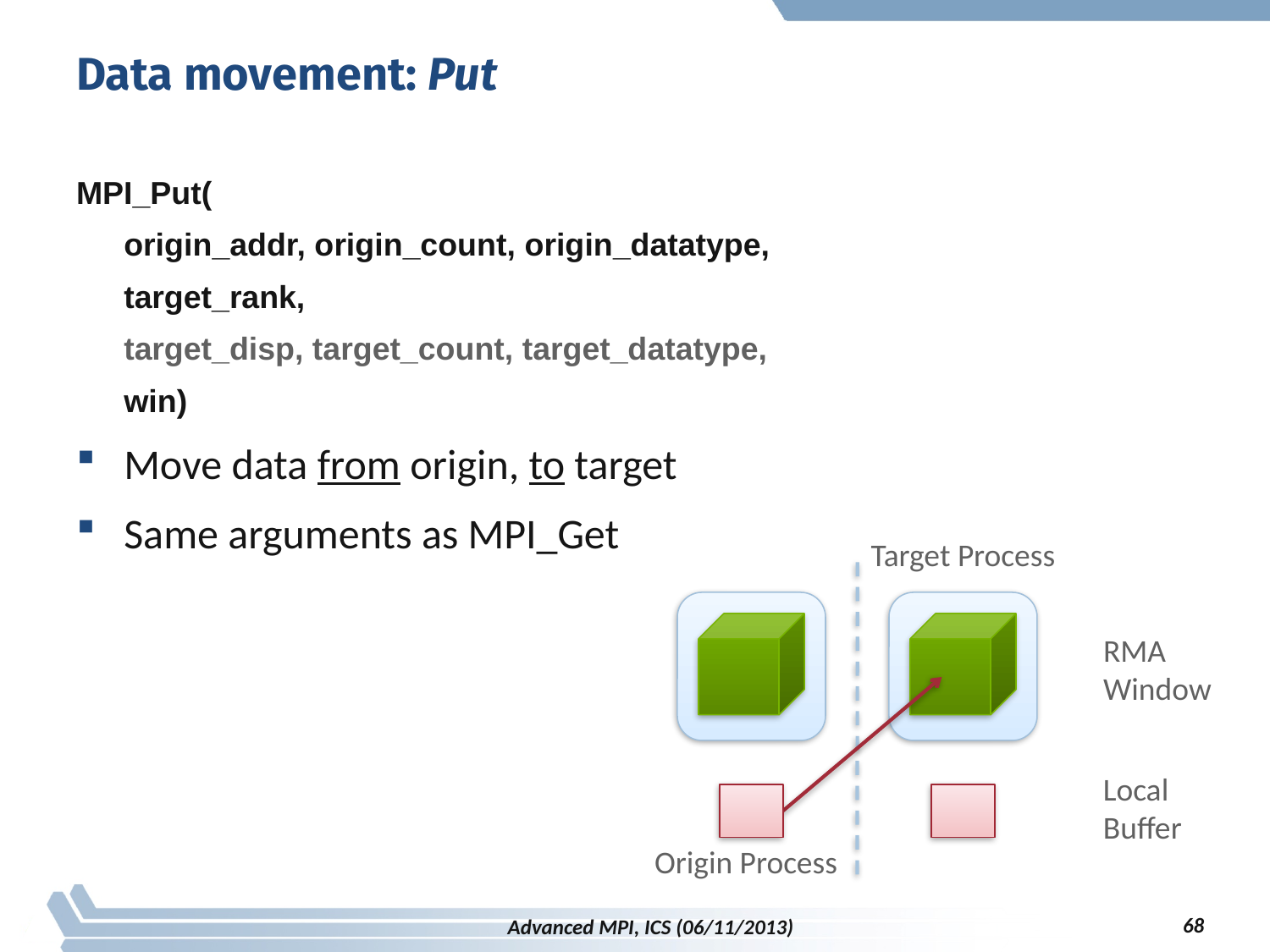

# Data movement: Put
MPI_Put(
	origin_addr, origin_count, origin_datatype,
	target_rank,
	target_disp, target_count, target_datatype,
	win)
Move data from origin, to target
Same arguments as MPI_Get
Target Process

RMA
Window
Local
Buffer

Origin Process
68
Advanced MPI, ICS (06/11/2013)